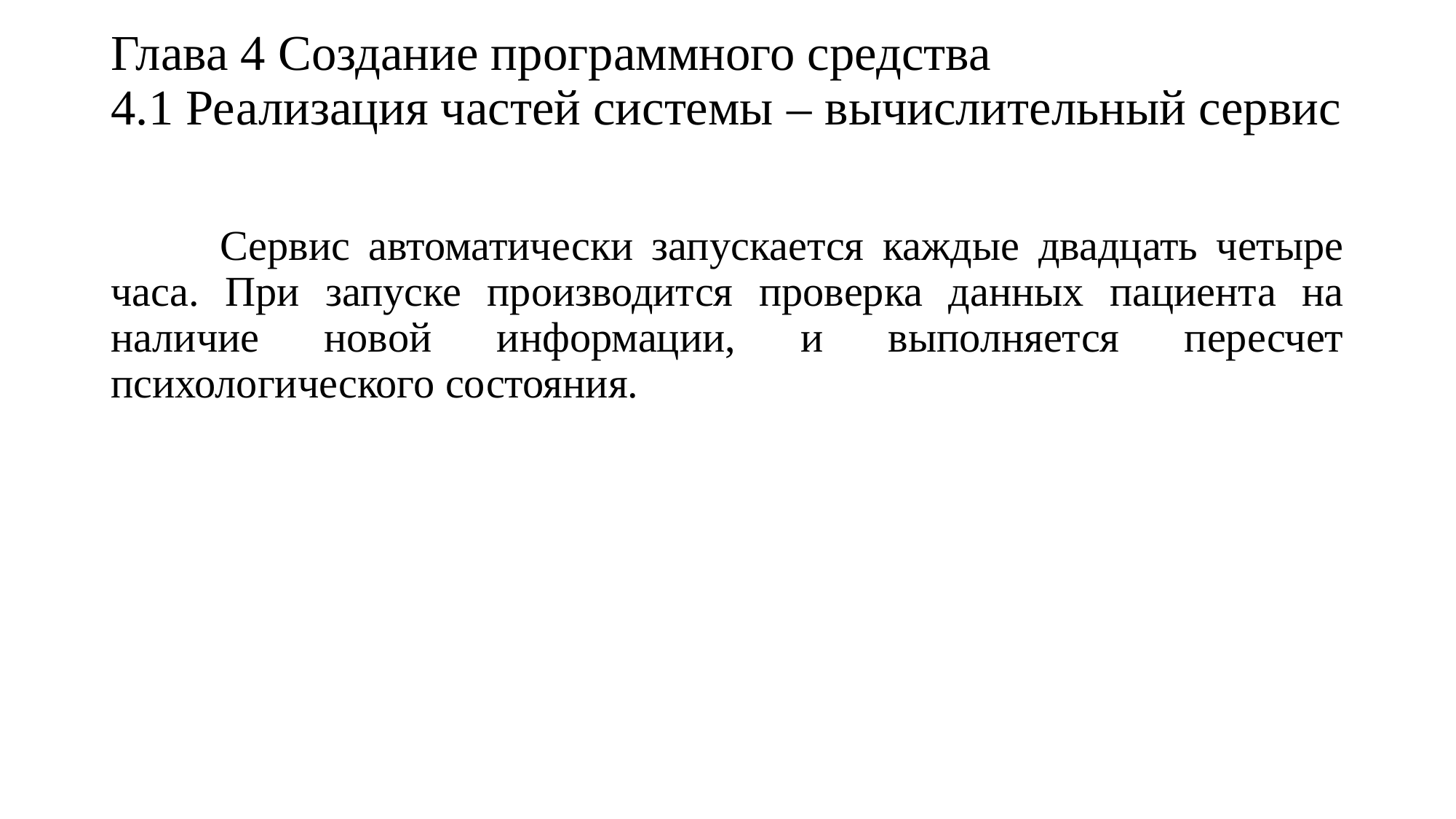

# Глава 4 Создание программного средства 4.1 Реализация частей системы – вычислительный сервис
	Сервис автоматически запускается каждые двадцать четыре часа. При запуске производится проверка данных пациента на наличие новой информации, и выполняется пересчет психологического состояния.